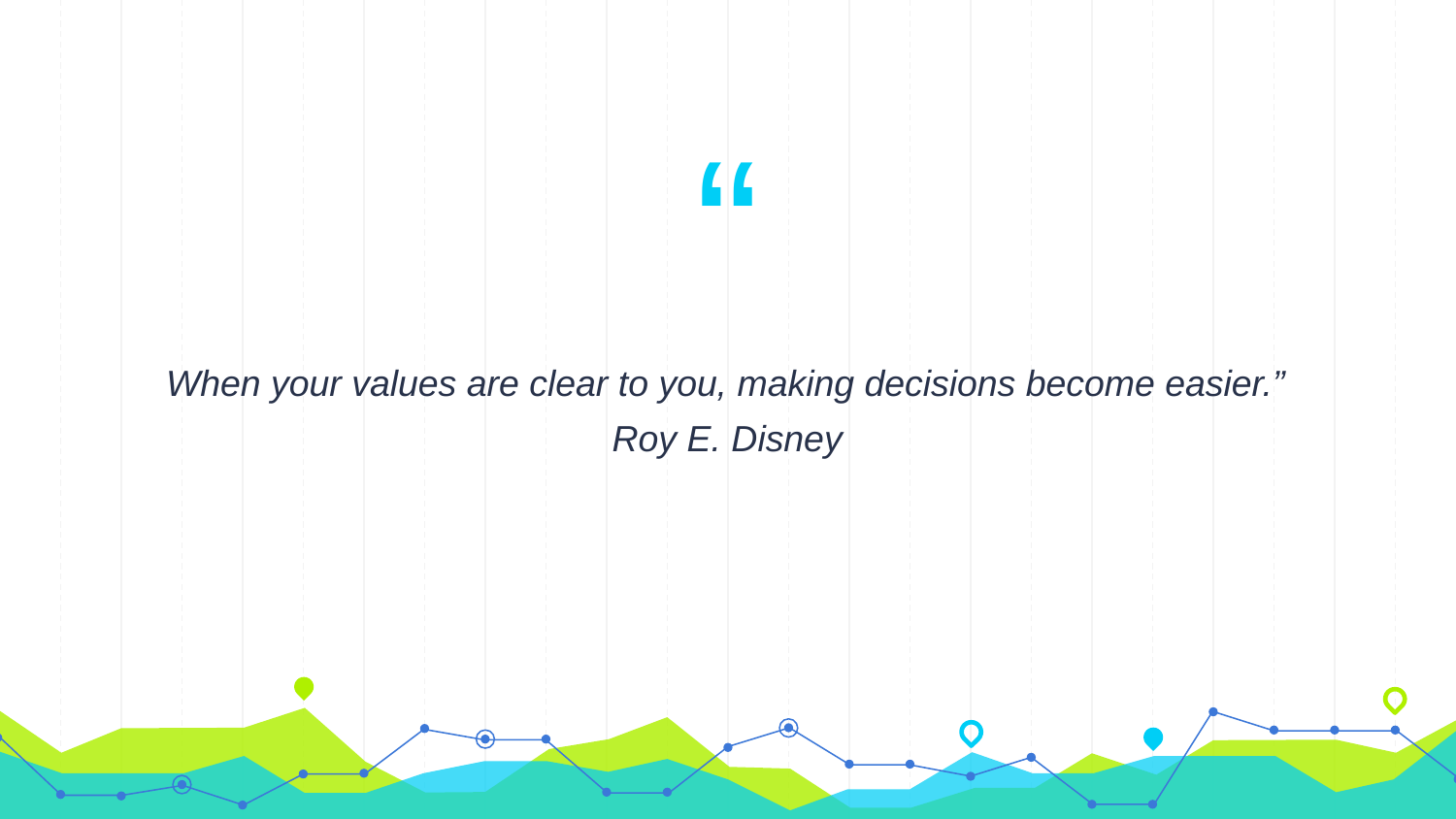

When your values are clear to you, making decisions become easier.”
Roy E. Disney